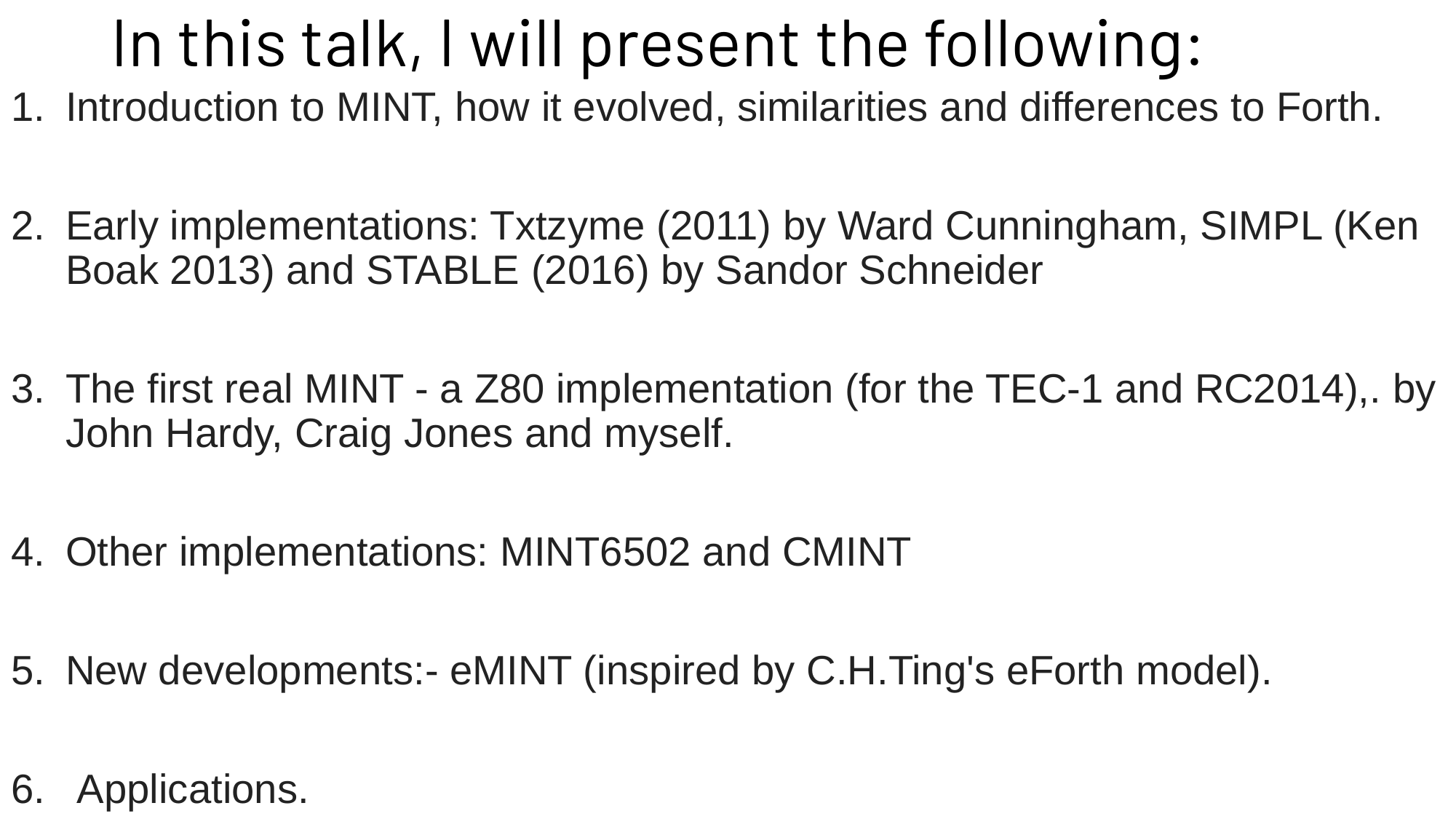

# In this talk, I will present the following:
Introduction to MINT, how it evolved, similarities and differences to Forth.

Early implementations: Txtzyme (2011) by Ward Cunningham, SIMPL (Ken Boak 2013) and STABLE (2016) by Sandor Schneider

The first real MINT - a Z80 implementation (for the TEC-1 and RC2014),. by John Hardy, Craig Jones and myself.

Other implementations: MINT6502 and CMINT

New developments:- eMINT (inspired by C.H.Ting's eForth model).

 Applications.